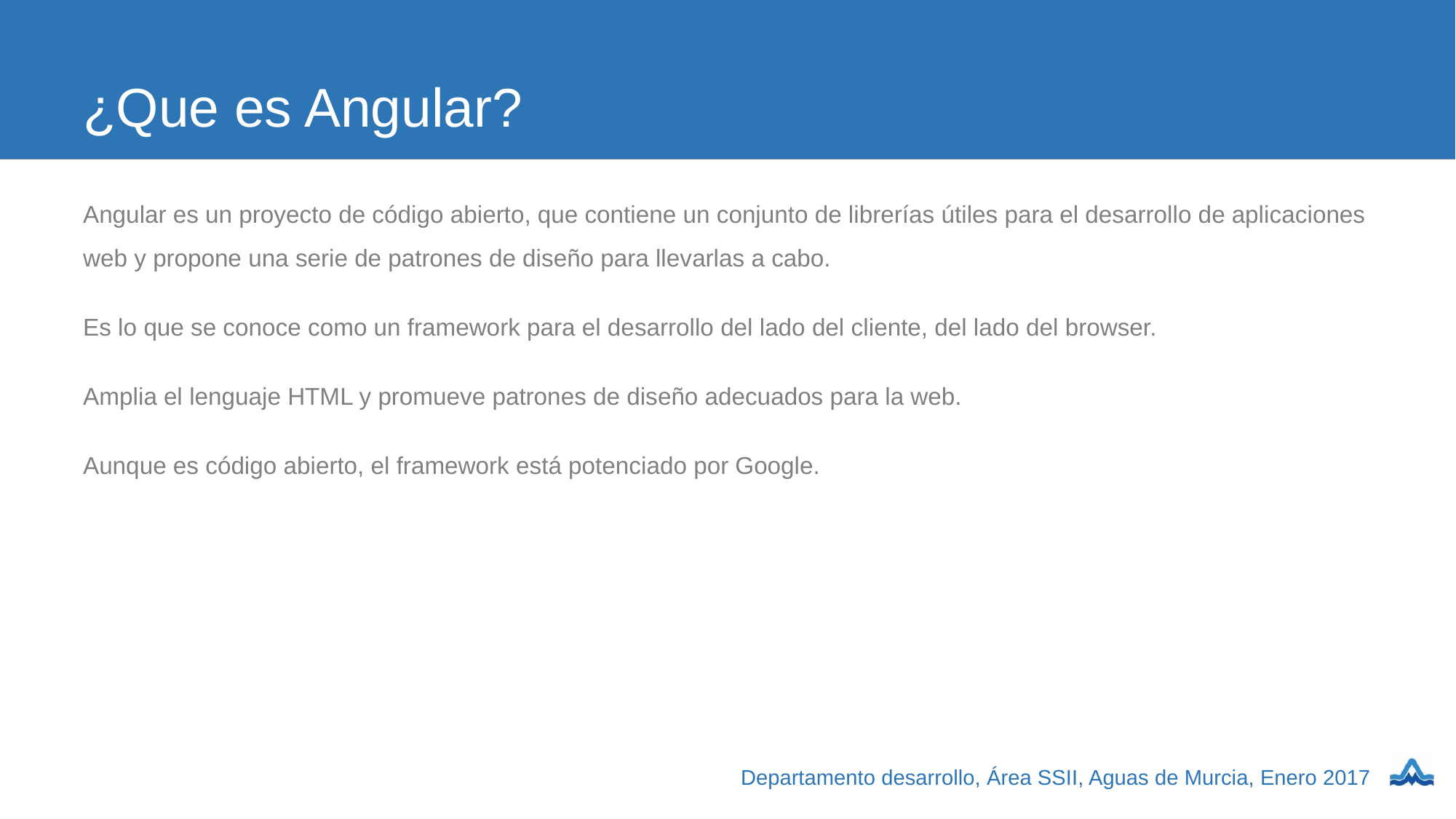

# ¿Que es Angular?
Angular es un proyecto de código abierto, que contiene un conjunto de librerías útiles para el desarrollo de aplicaciones web y propone una serie de patrones de diseño para llevarlas a cabo.
Es lo que se conoce como un framework para el desarrollo del lado del cliente, del lado del browser.
Amplia el lenguaje HTML y promueve patrones de diseño adecuados para la web.
Aunque es código abierto, el framework está potenciado por Google.